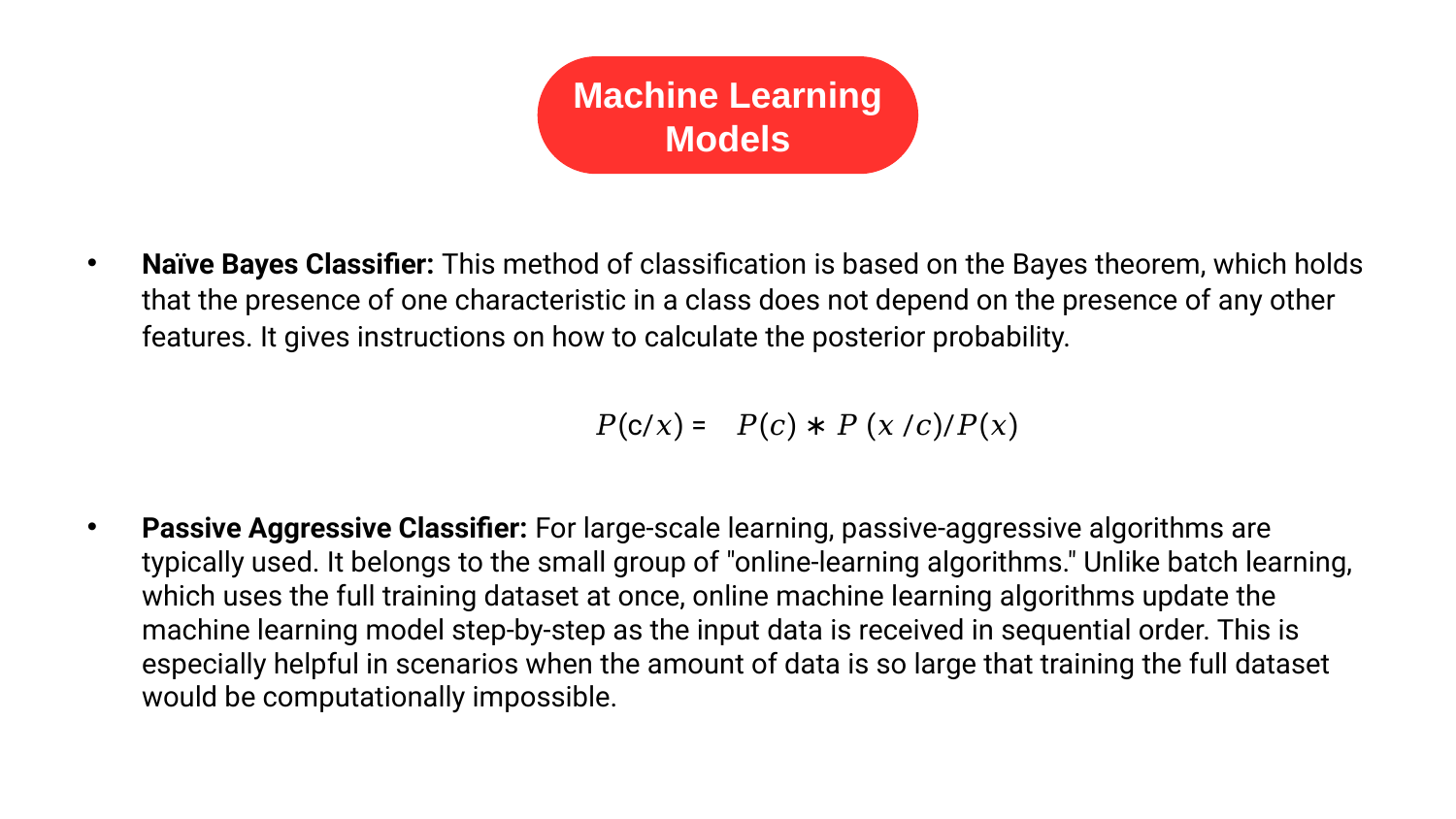

Machine Learning Models

Naïve Bayes Classifier: This method of classification is based on the Bayes theorem, which holds that the presence of one characteristic in a class does not depend on the presence of any other features. It gives instructions on how to calculate the posterior probability.

𝑃(c/𝑥) =    𝑃(𝑐) ∗ 𝑃 (𝑥 /𝑐)/𝑃(𝑥)

Passive Aggressive Classifier: For large-scale learning, passive-aggressive algorithms are typically used. It belongs to the small group of "online-learning algorithms." Unlike batch learning, which uses the full training dataset at once, online machine learning algorithms update the machine learning model step-by-step as the input data is received in sequential order. This is especially helpful in scenarios when the amount of data is so large that training the full dataset would be computationally impossible.